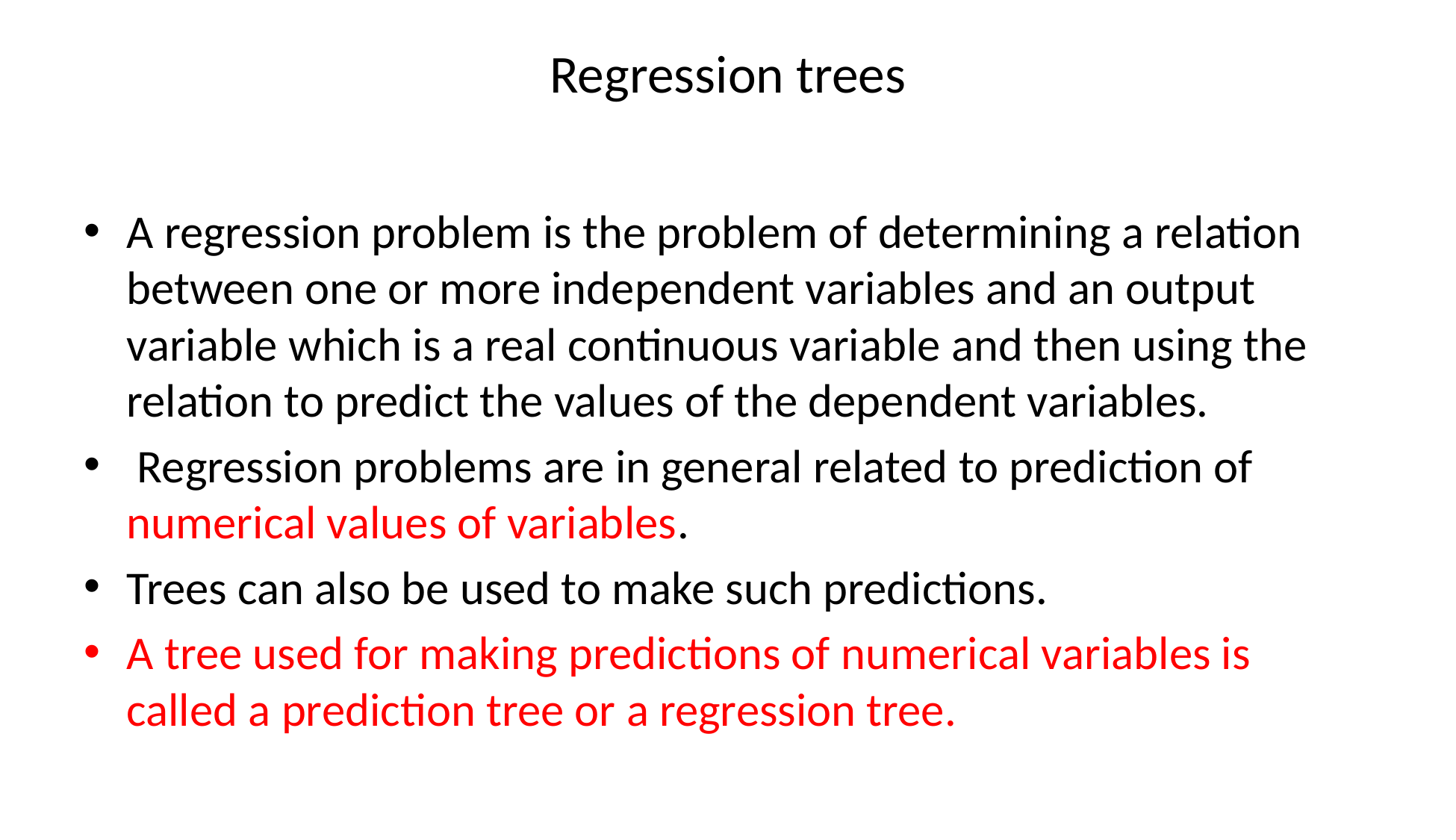

# Regression trees
A regression problem is the problem of determining a relation between one or more independent variables and an output variable which is a real continuous variable and then using the relation to predict the values of the dependent variables.
 Regression problems are in general related to prediction of numerical values of variables.
Trees can also be used to make such predictions.
A tree used for making predictions of numerical variables is called a prediction tree or a regression tree.